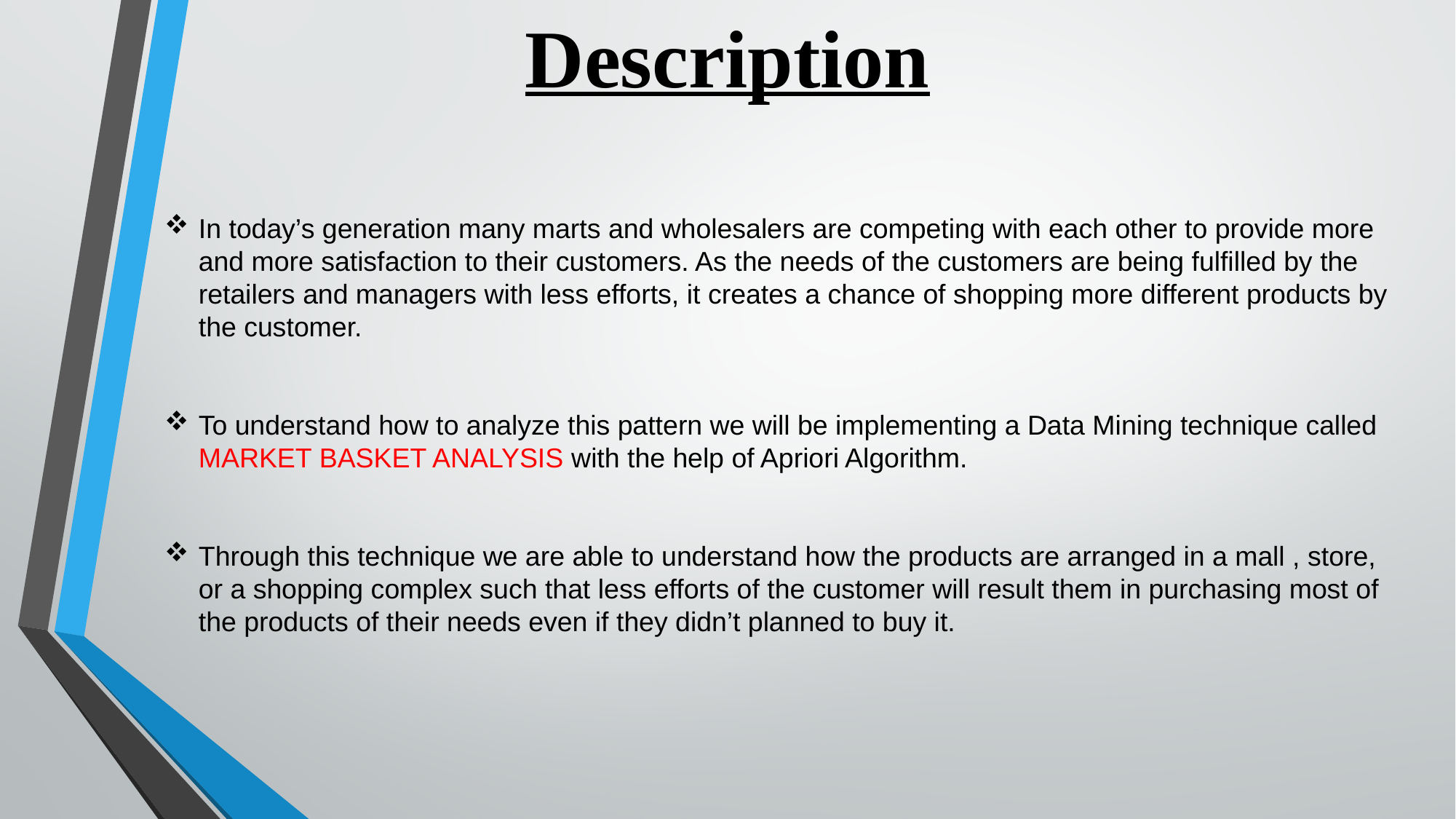

Description
In today’s generation many marts and wholesalers are competing with each other to provide more and more satisfaction to their customers. As the needs of the customers are being fulfilled by the retailers and managers with less efforts, it creates a chance of shopping more different products by the customer.

To understand how to analyze this pattern we will be implementing a Data Mining technique called MARKET BASKET ANALYSIS with the help of Apriori Algorithm.

Through this technique we are able to understand how the products are arranged in a mall , store, or a shopping complex such that less efforts of the customer will result them in purchasing most of the products of their needs even if they didn’t planned to buy it.